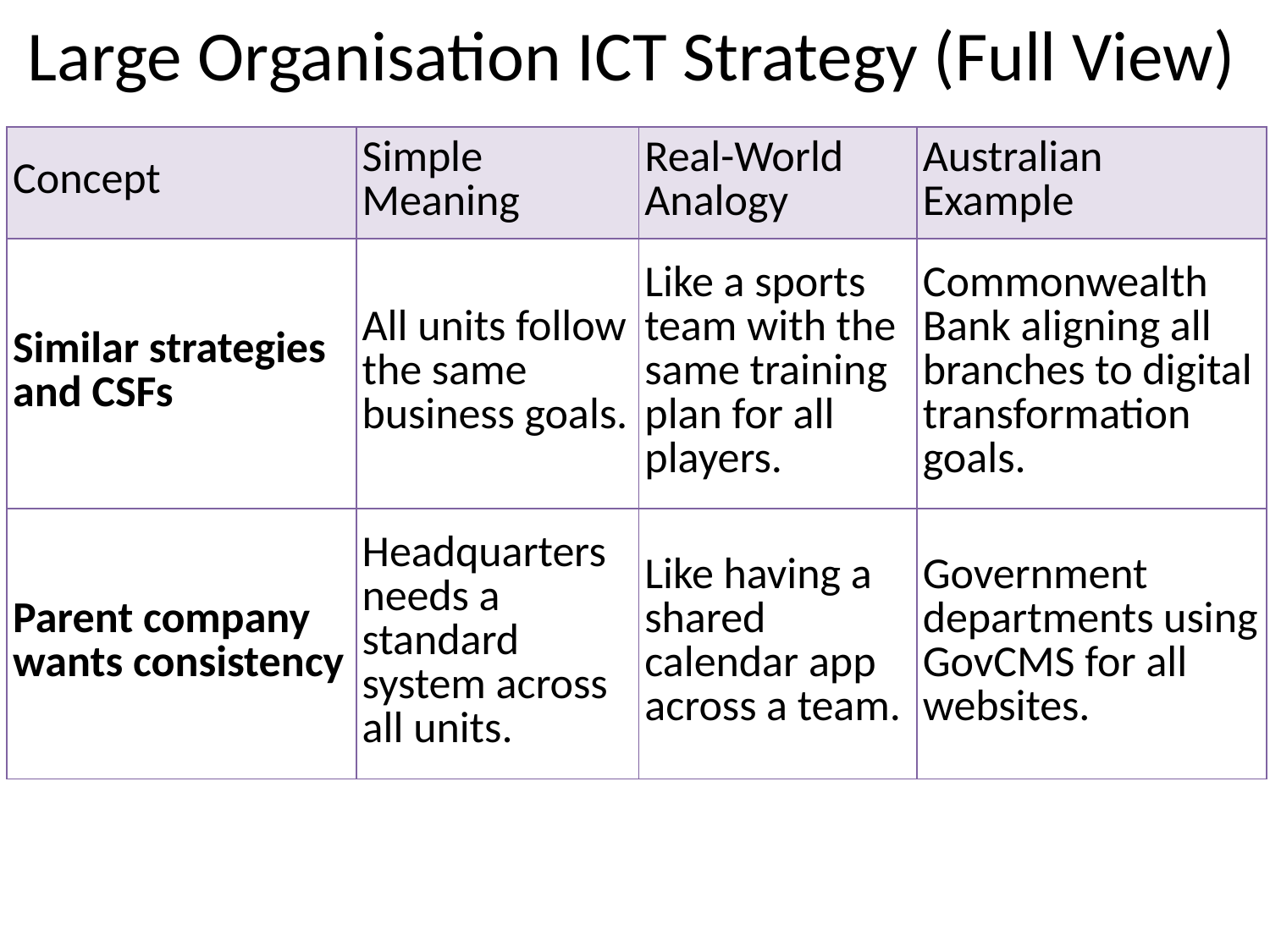

Large Organisation ICT Strategy (Full View)
| Concept | Simple Meaning | Real-World Analogy | Australian Example |
| --- | --- | --- | --- |
| Similar strategies and CSFs | All units follow the same business goals. | Like a sports team with the same training plan for all players. | Commonwealth Bank aligning all branches to digital transformation goals. |
| Parent company wants consistency | Headquarters needs a standard system across all units. | Like having a shared calendar app across a team. | Government departments using GovCMS for all websites. |
10